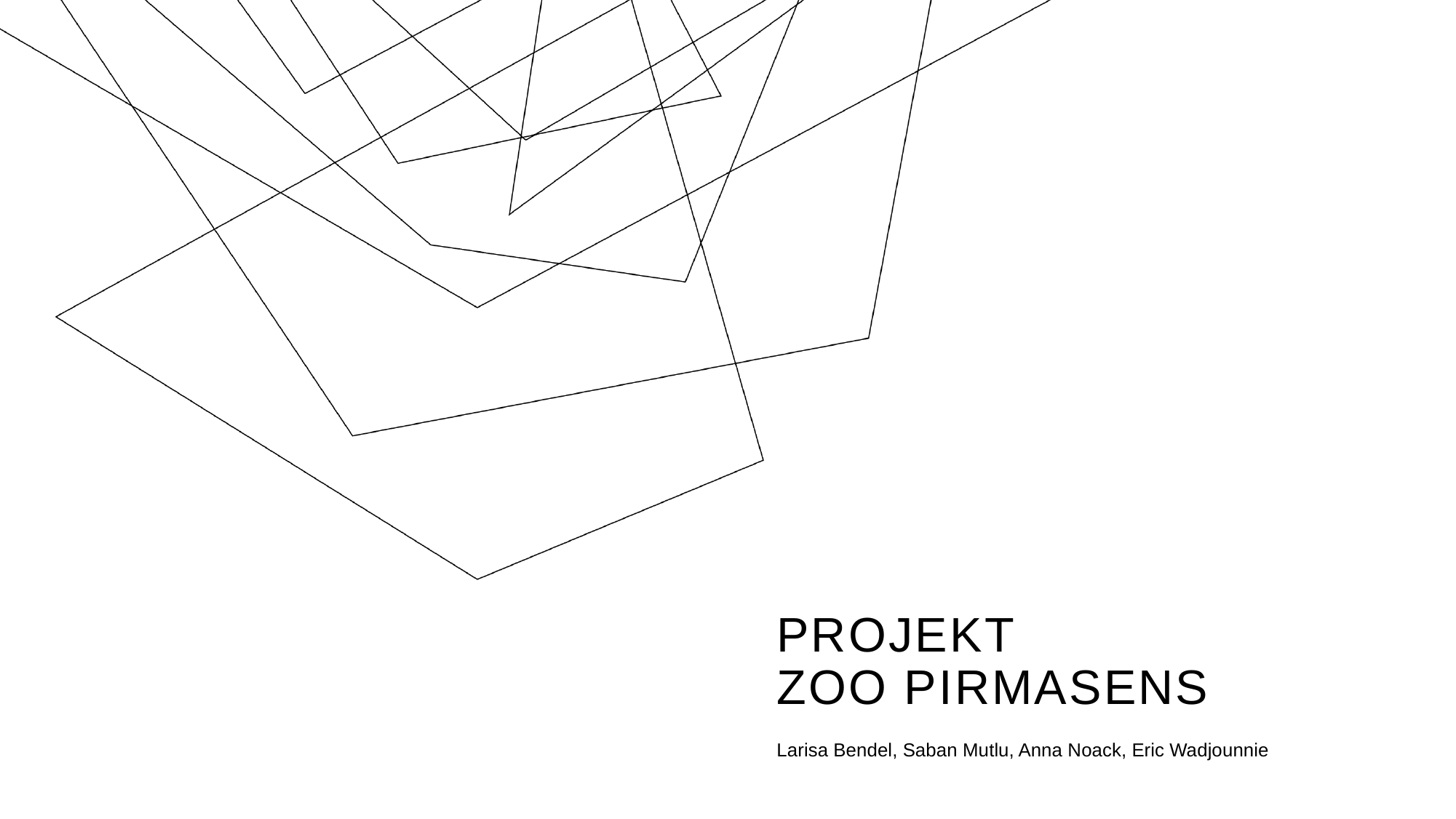

# Projekt Zoo pirmasens
Larisa Bendel, Saban Mutlu, Anna Noack, Eric Wadjounnie